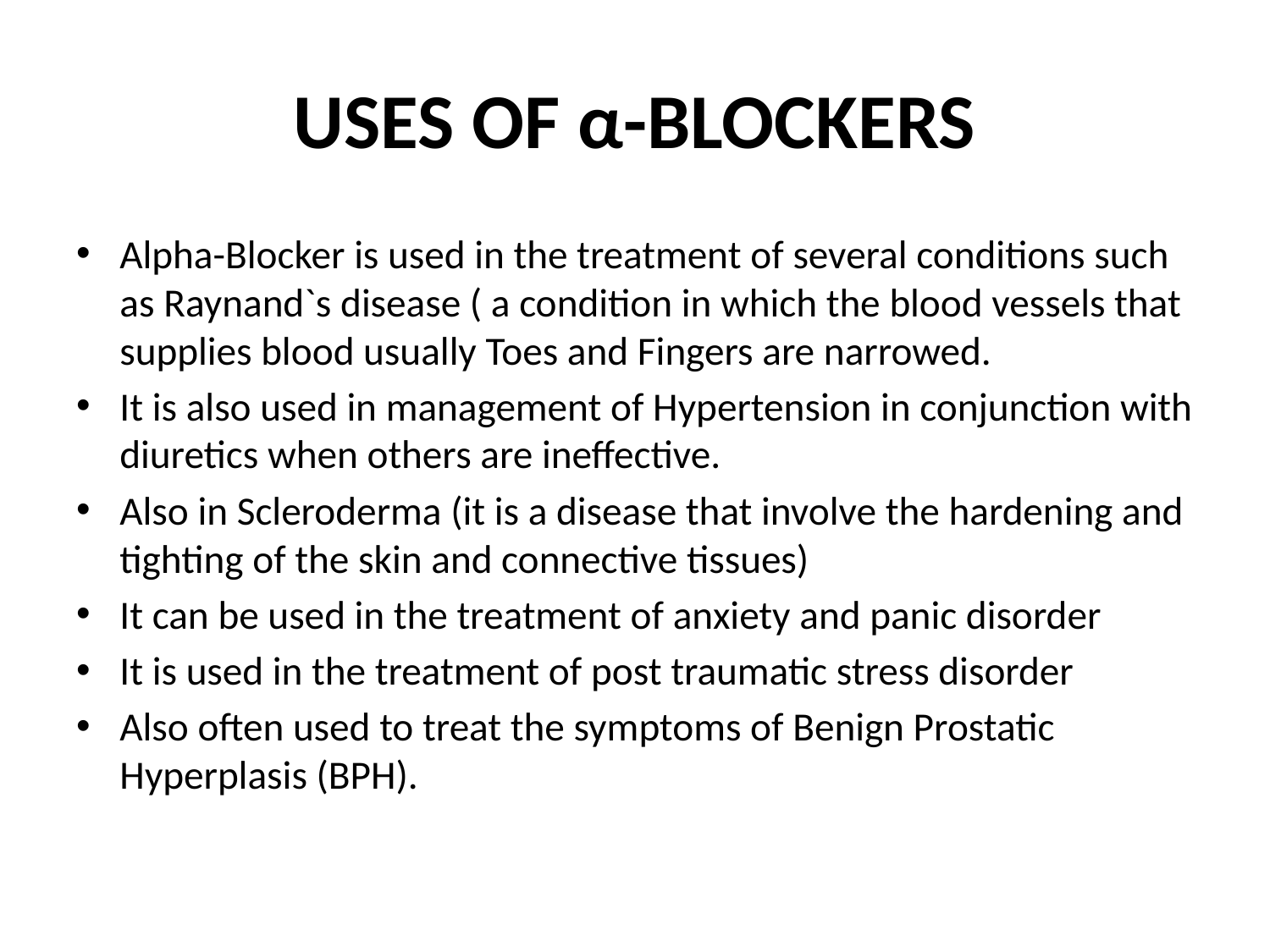

# USES OF α-BLOCKERS
Alpha-Blocker is used in the treatment of several conditions such as Raynand`s disease ( a condition in which the blood vessels that supplies blood usually Toes and Fingers are narrowed.
It is also used in management of Hypertension in conjunction with diuretics when others are ineffective.
Also in Scleroderma (it is a disease that involve the hardening and tighting of the skin and connective tissues)
It can be used in the treatment of anxiety and panic disorder
It is used in the treatment of post traumatic stress disorder
Also often used to treat the symptoms of Benign Prostatic Hyperplasis (BPH).